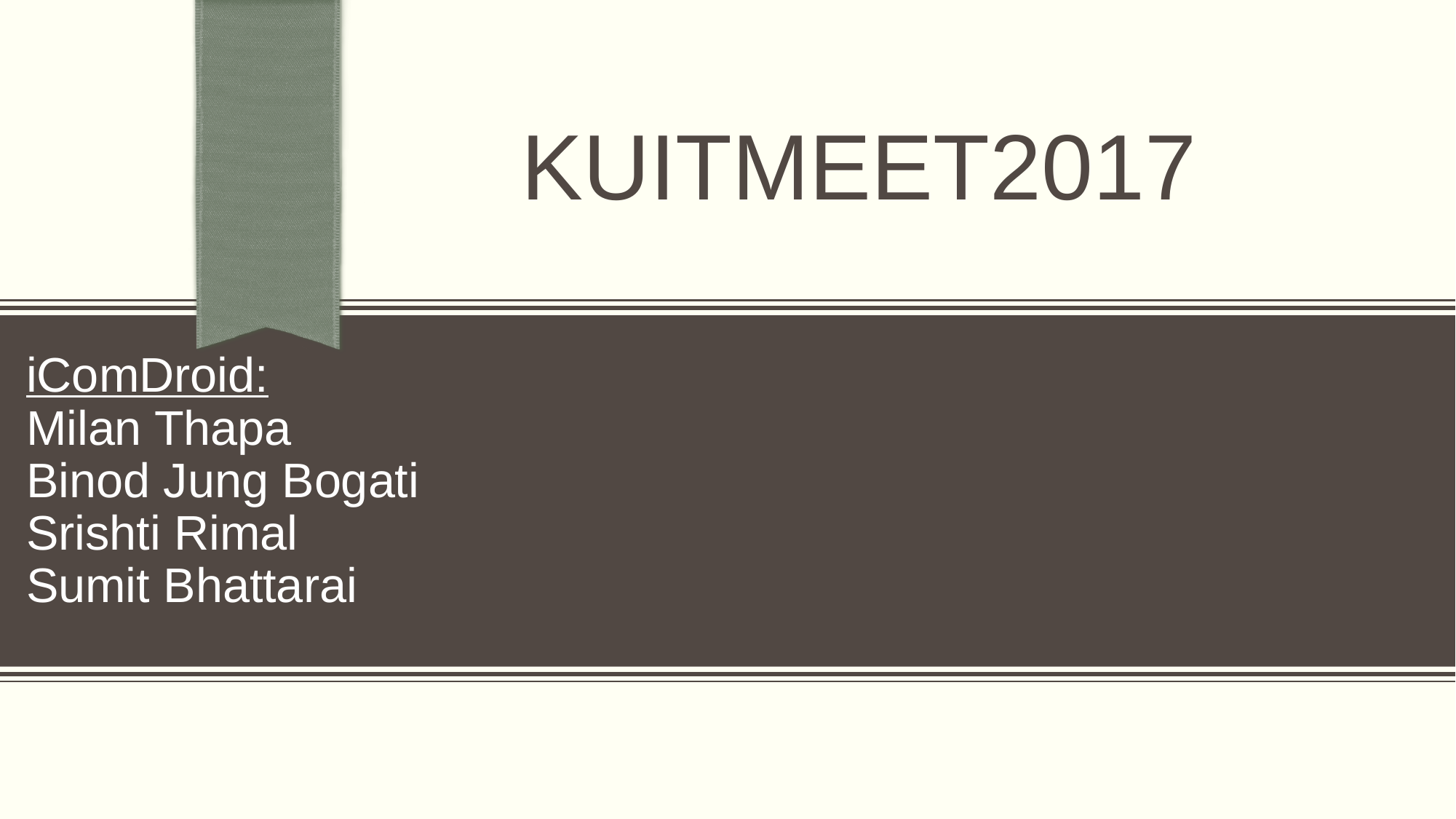

# KUITmeet2017
iComDroid:
Milan Thapa
Binod Jung Bogati
Srishti Rimal
Sumit Bhattarai